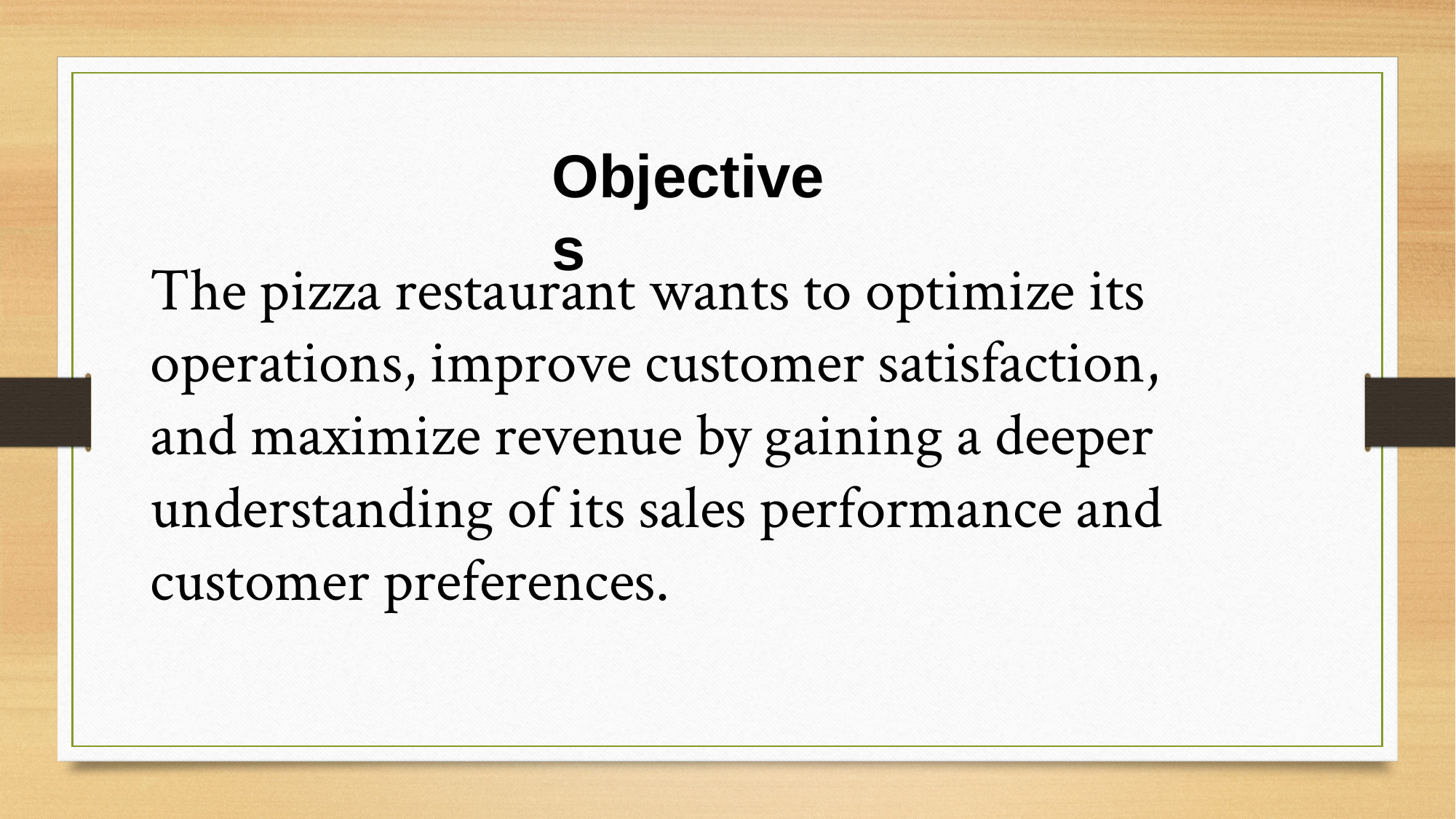

Objectives
The pizza restaurant wants to optimize its operations, improve customer satisfaction, and maximize revenue by gaining a deeper understanding of its sales performance and customer preferences.